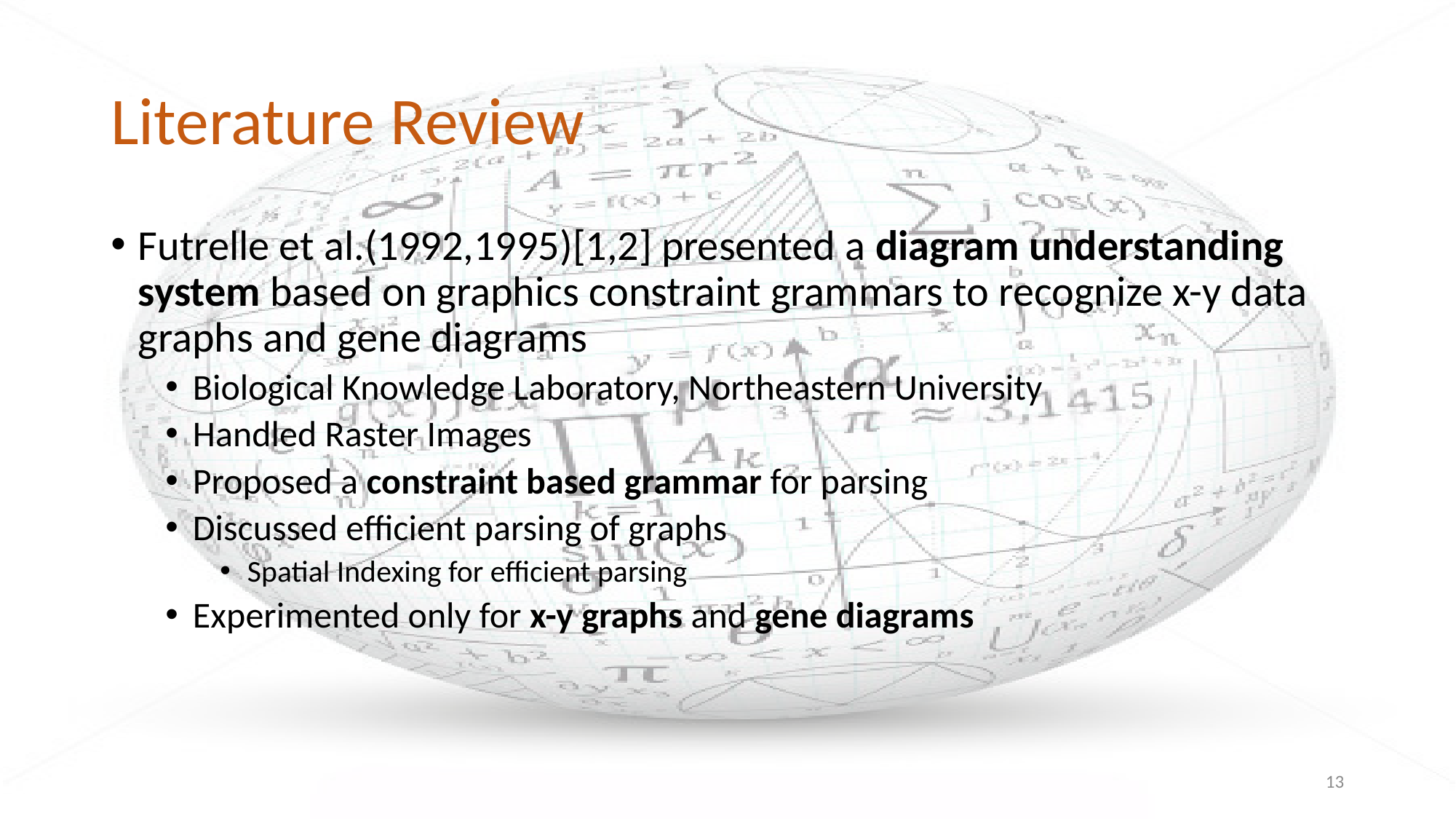

# Literature Review
Futrelle et al.(1992,1995)[1,2] presented a diagram understanding system based on graphics constraint grammars to recognize x-y data graphs and gene diagrams
Biological Knowledge Laboratory, Northeastern University
Handled Raster Images
Proposed a constraint based grammar for parsing
Discussed efficient parsing of graphs
Spatial Indexing for efficient parsing
Experimented only for x-y graphs and gene diagrams
13